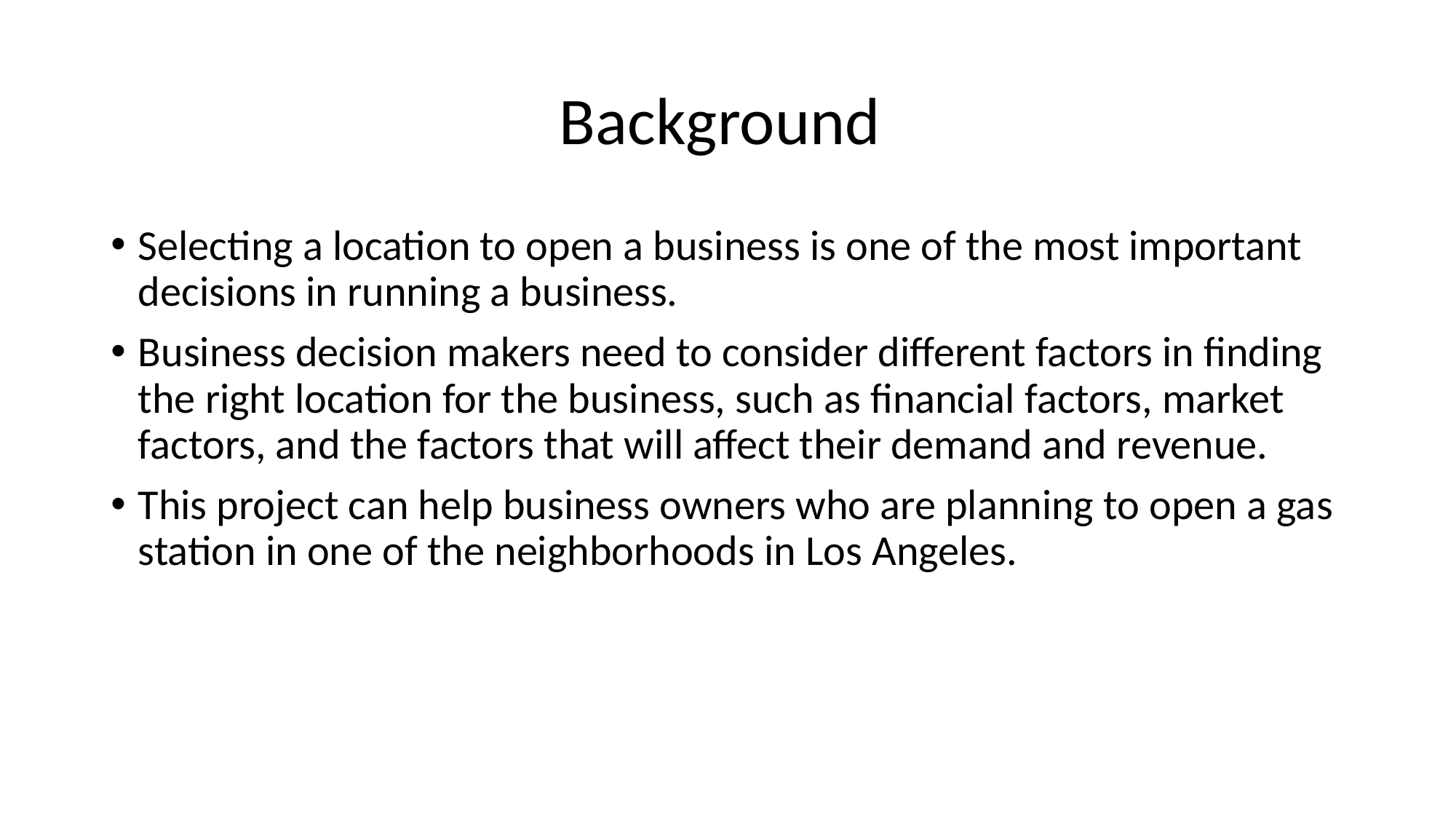

# Background
Selecting a location to open a business is one of the most important decisions in running a business.
Business decision makers need to consider different factors in finding the right location for the business, such as financial factors, market factors, and the factors that will affect their demand and revenue.
This project can help business owners who are planning to open a gas station in one of the neighborhoods in Los Angeles.